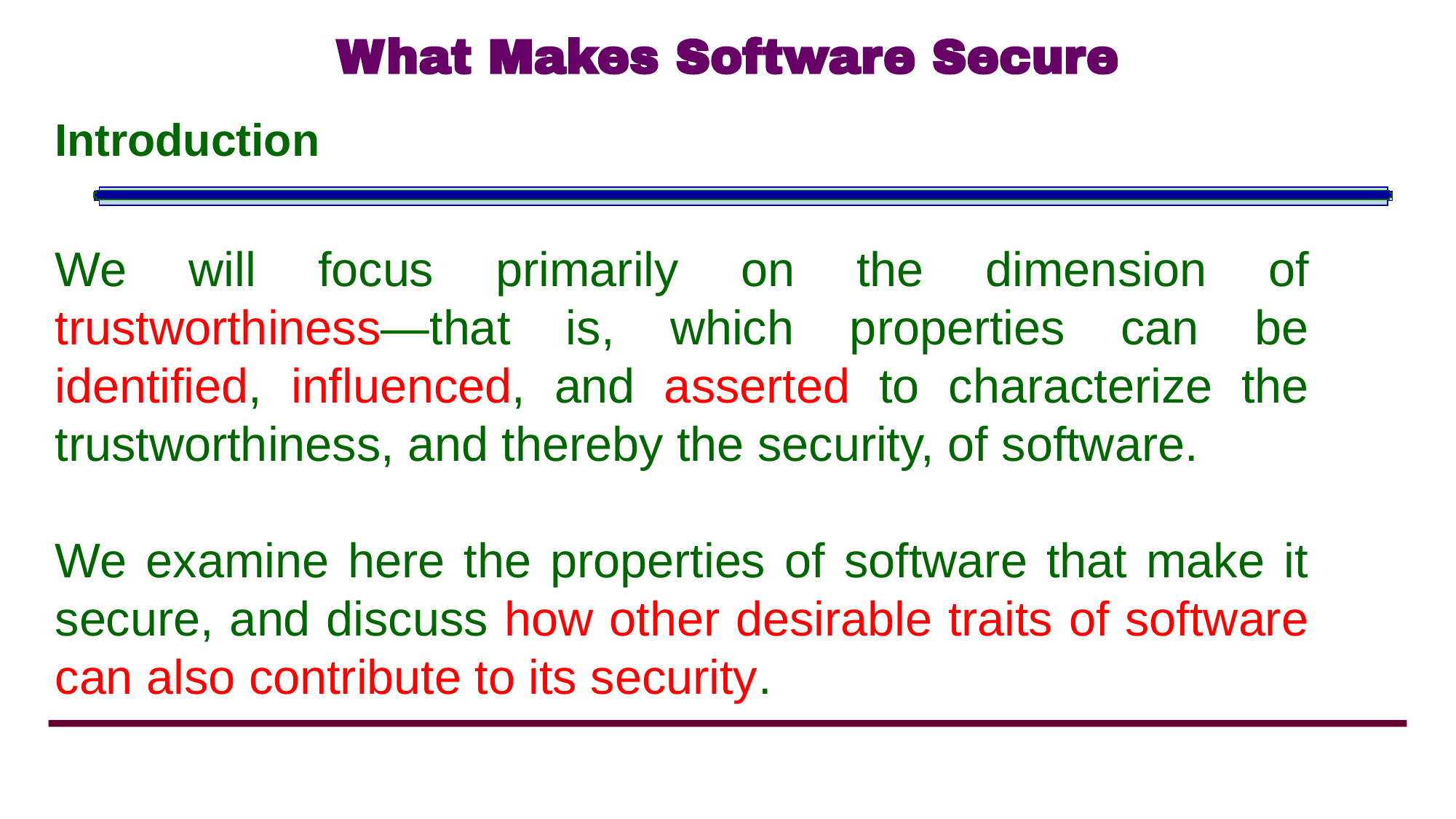

# What Makes Software Secure
Introduction
We will focus primarily on the dimension of trustworthiness—that is, which properties can be identified, influenced, and asserted to characterize the trustworthiness, and thereby the security, of software.

We examine here the properties of software that make it secure, and discuss how other desirable traits of software can also contribute to its security.